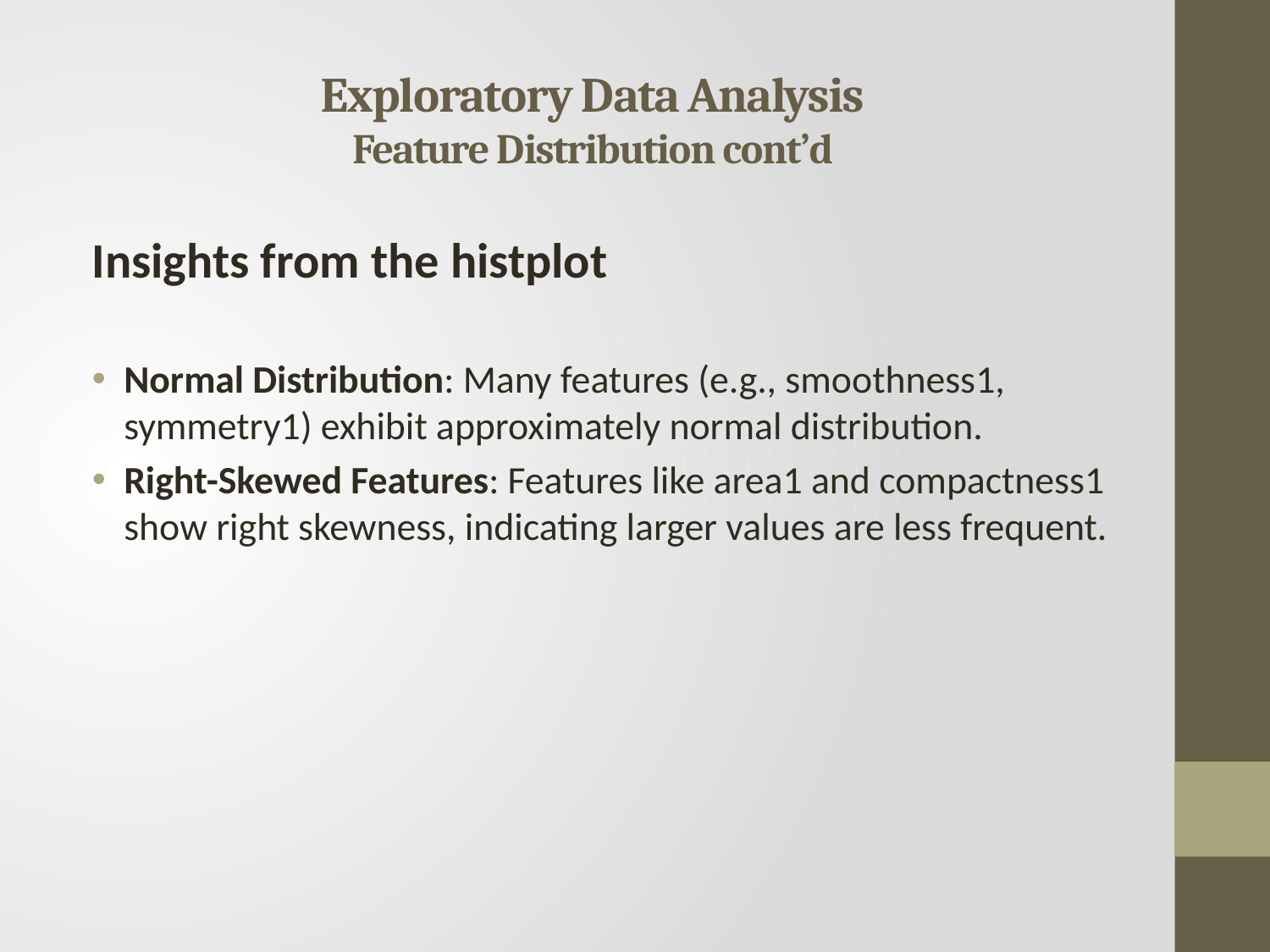

# Exploratory Data Analysis Feature Distribution cont’d
Insights from the histplot

Normal Distribution: Many features (e.g., smoothness1, symmetry1) exhibit approximately normal distribution.
Right-Skewed Features: Features like area1 and compactness1 show right skewness, indicating larger values are less frequent.